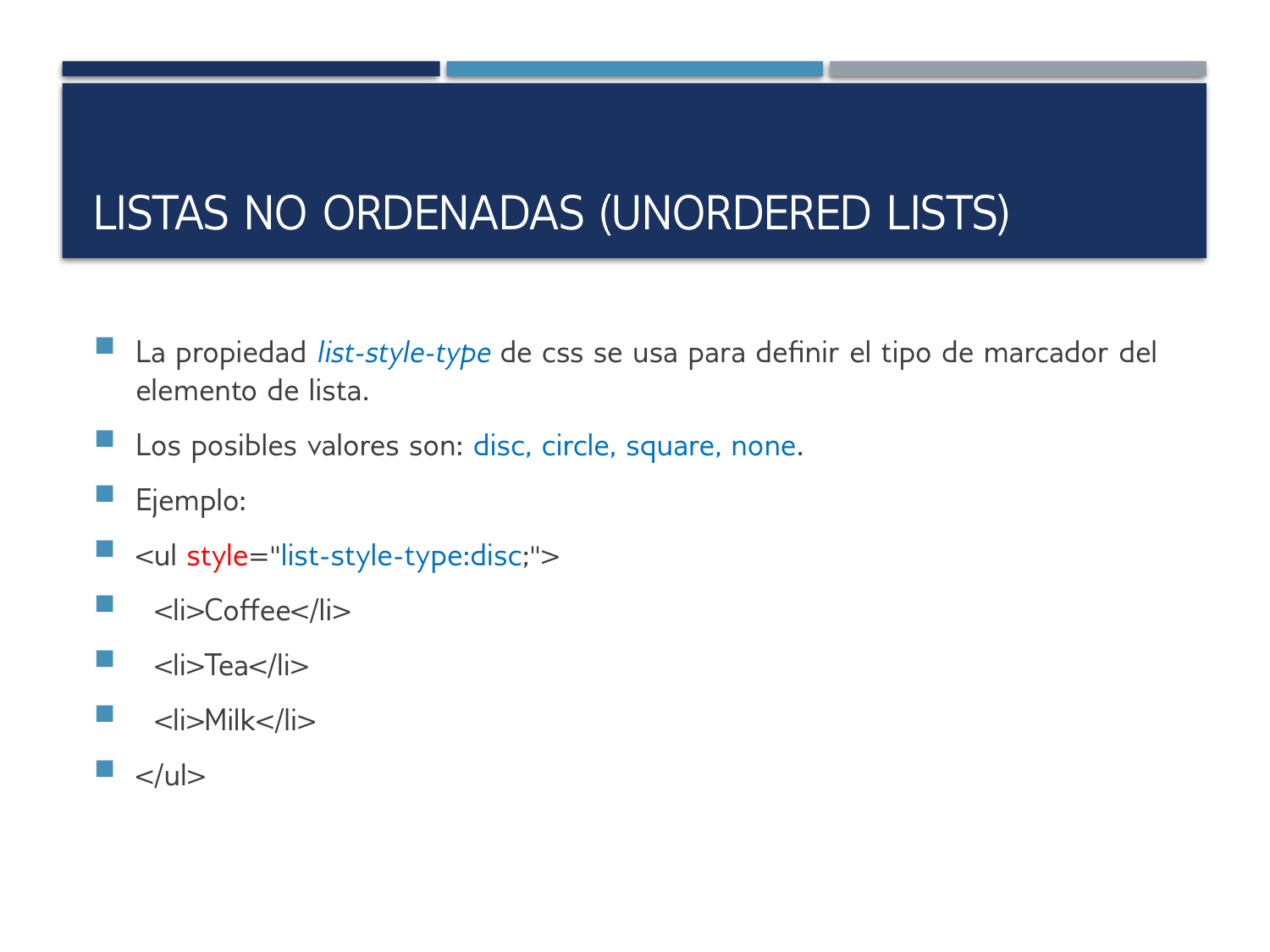

# Listas No Ordenadas (Unordered Lists)
La propiedad list-style-type de css se usa para definir el tipo de marcador del elemento de lista.
Los posibles valores son: disc, circle, square, none.
Ejemplo:
<ul style="list-style-type:disc;">
  <li>Coffee</li>
  <li>Tea</li>
  <li>Milk</li>
</ul>